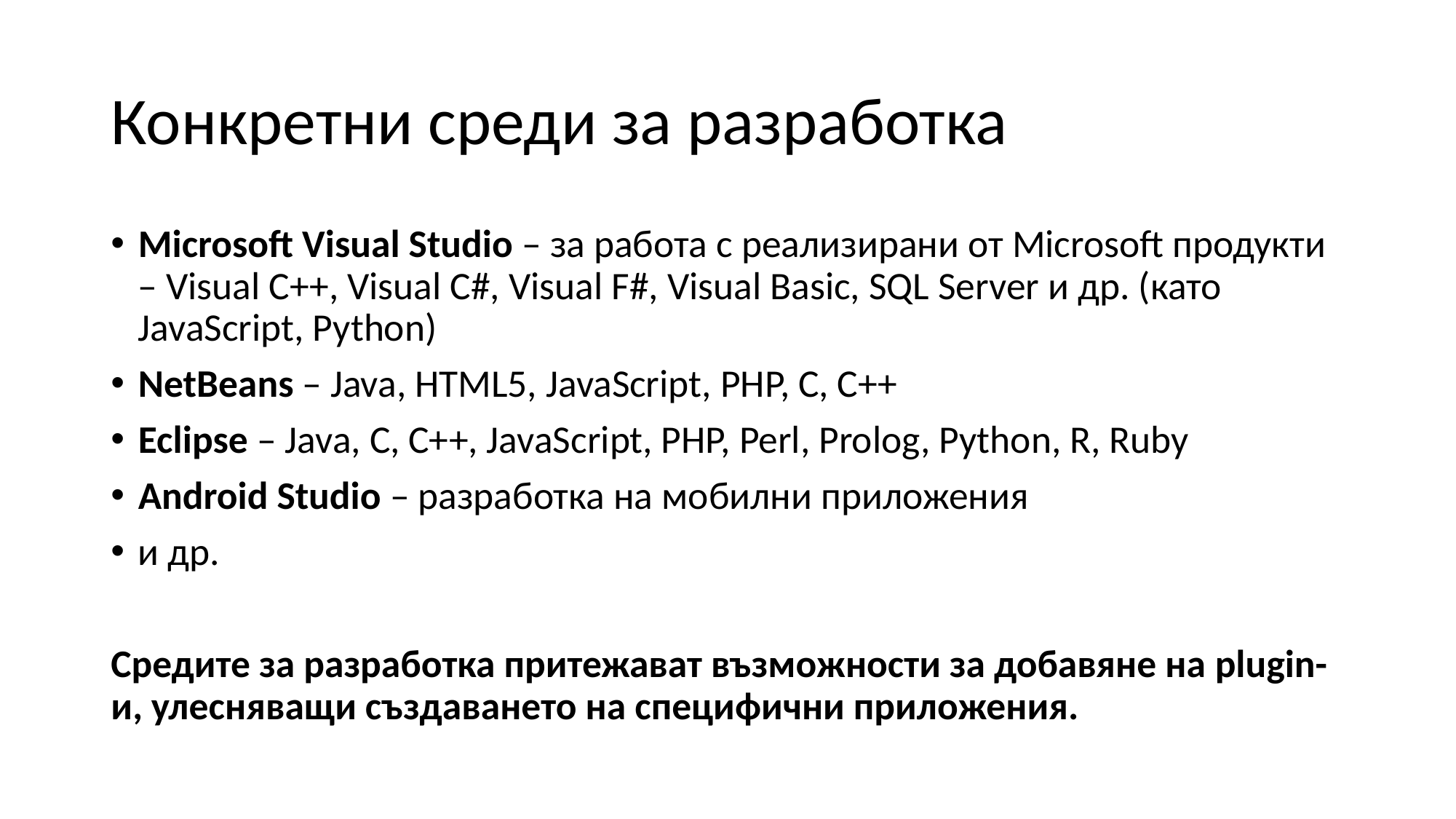

# Конкретни среди за разработка
Microsoft Visual Studio – за работа с реализирани от Microsoft продукти – Visual C++, Visual C#, Visual F#, Visual Basic, SQL Server и др. (като JavaScript, Python)
NetBeans – Java, HTML5, JavaScript, PHP, C, C++
Eclipse – Java, C, C++, JavaScript, PHP, Perl, Prolog, Python, R, Ruby
Android Studio – разработка на мобилни приложения
и др.

Средите за разработка притежават възможности за добавяне на plugin-и, улесняващи създаването на специфични приложения.